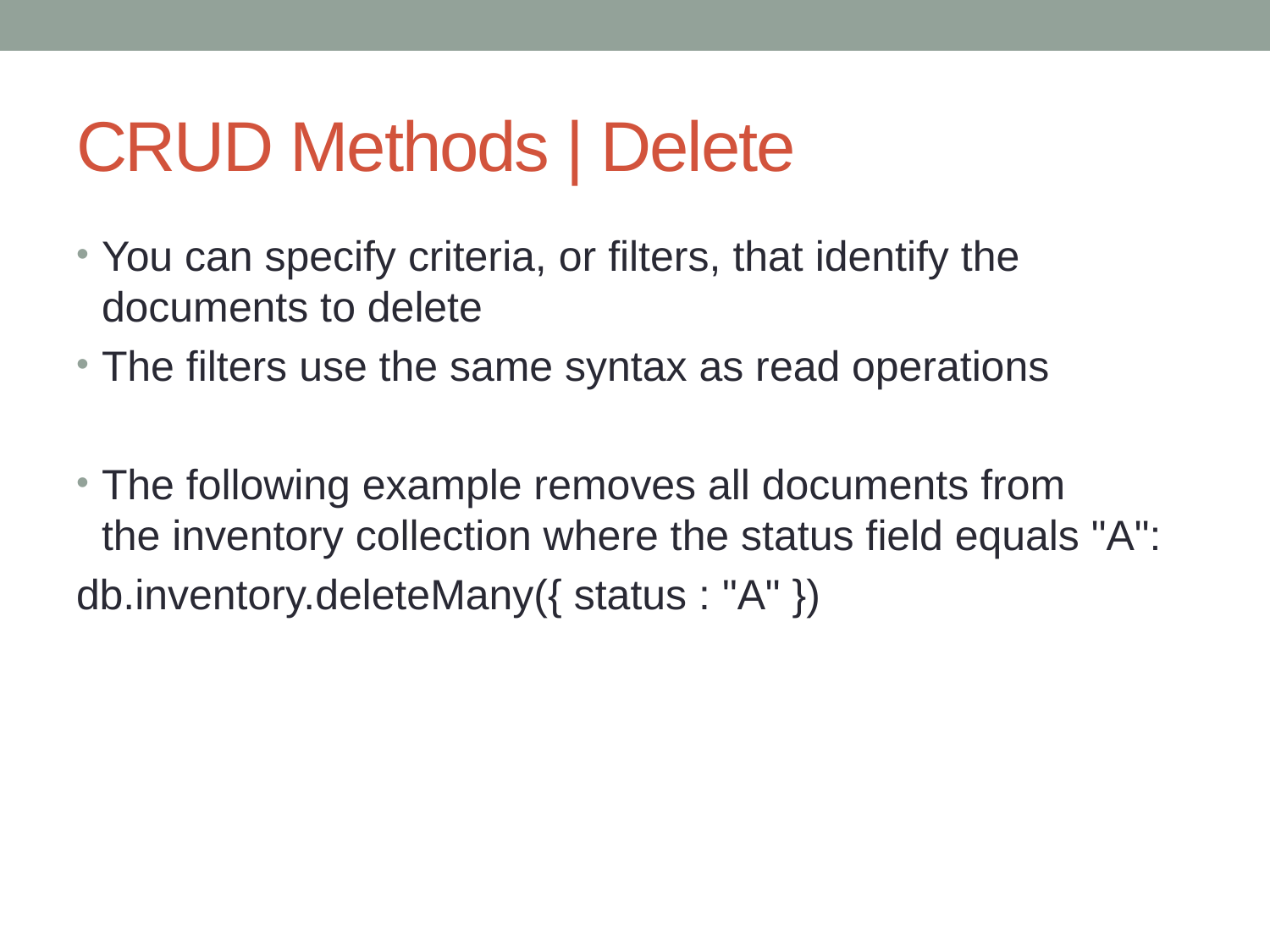

# CRUD Methods | Delete
You can specify criteria, or filters, that identify the documents to delete
The filters use the same syntax as read operations

The following example removes all documents from the inventory collection where the status field equals "A":
db.inventory.deleteMany({ status : "A" })